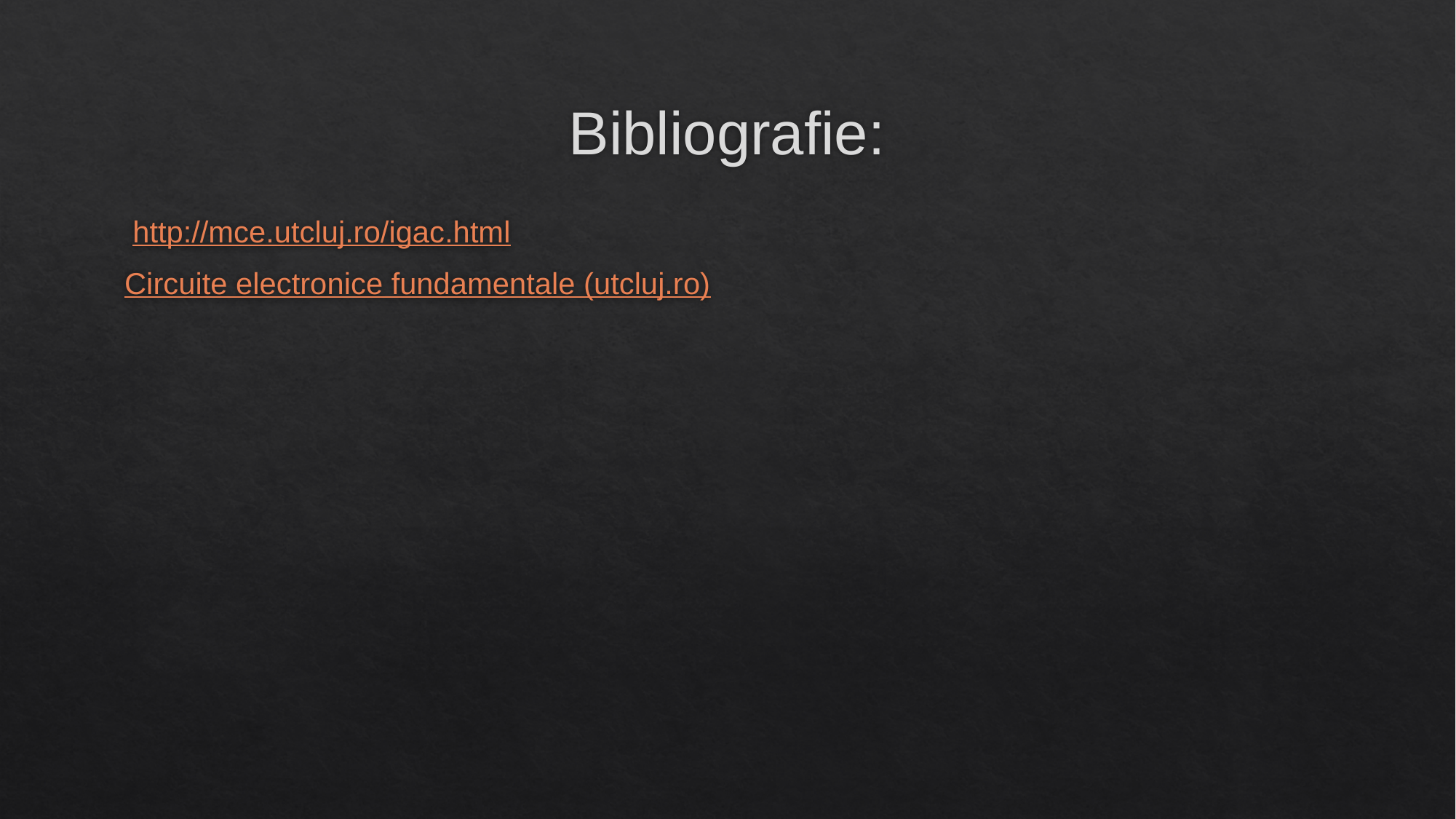

# Bibliografie:
 http://mce.utcluj.ro/igac.html
Circuite electronice fundamentale (utcluj.ro)